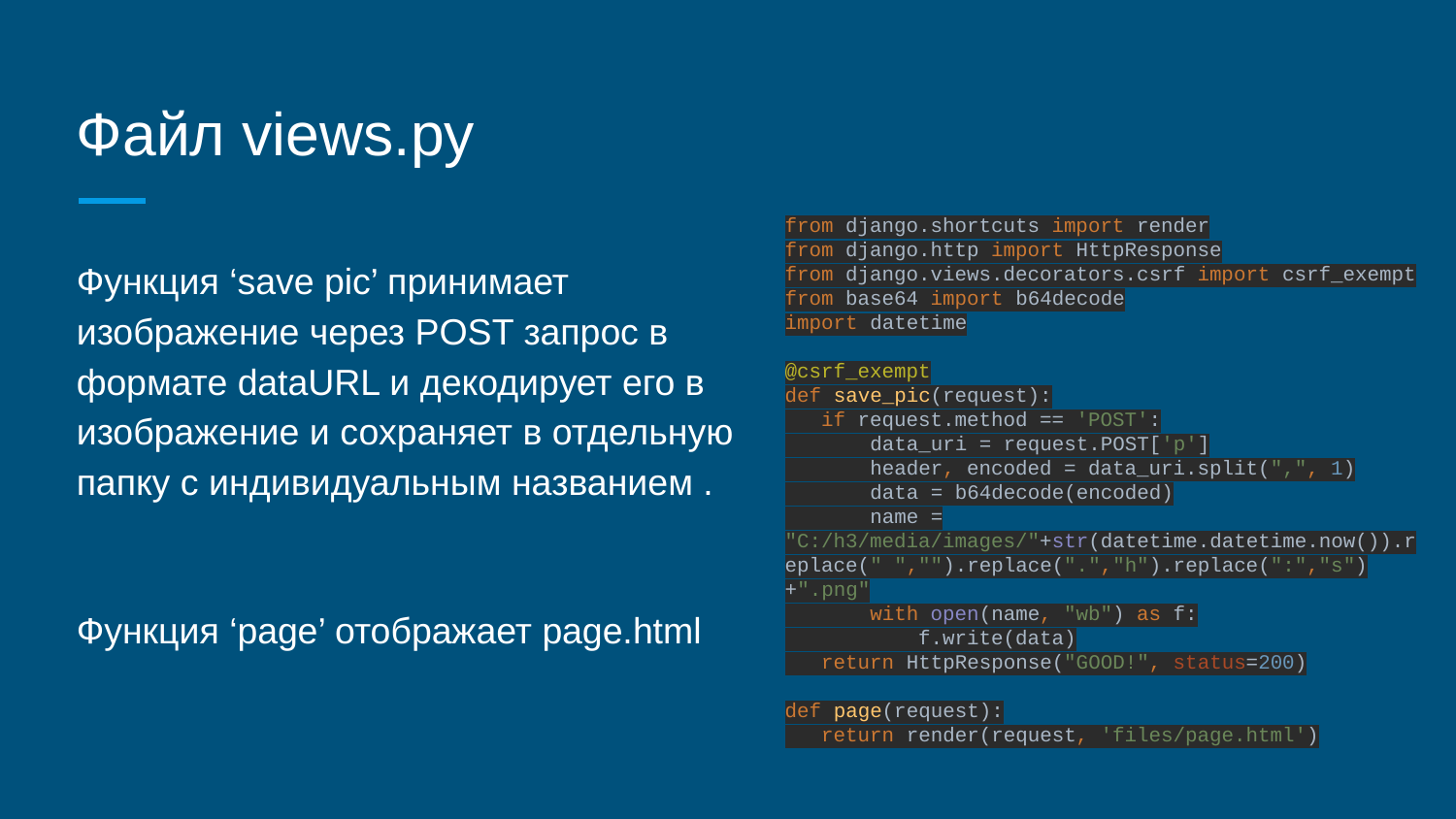

# Файл views.py
from django.shortcuts import render
from django.http import HttpResponse
from django.views.decorators.csrf import csrf_exempt
from base64 import b64decode
import datetime

@csrf_exempt
def save_pic(request):
   if request.method == 'POST':
       data_uri = request.POST['p']
       header, encoded = data_uri.split(",", 1)
       data = b64decode(encoded)
       name = "C:/h3/media/images/"+str(datetime.datetime.now()).replace(" ","").replace(".","h").replace(":","s")+".png"
       with open(name, "wb") as f:
           f.write(data)
   return HttpResponse("GOOD!", status=200)

def page(request):
   return render(request, 'files/page.html')
Функция ‘save pic’ принимает изображение через POST запрос в формате dataURL и декодирует его в изображение и сохраняет в отдельную папку с индивидуальным названием .

Функция ‘page’ отображает page.html